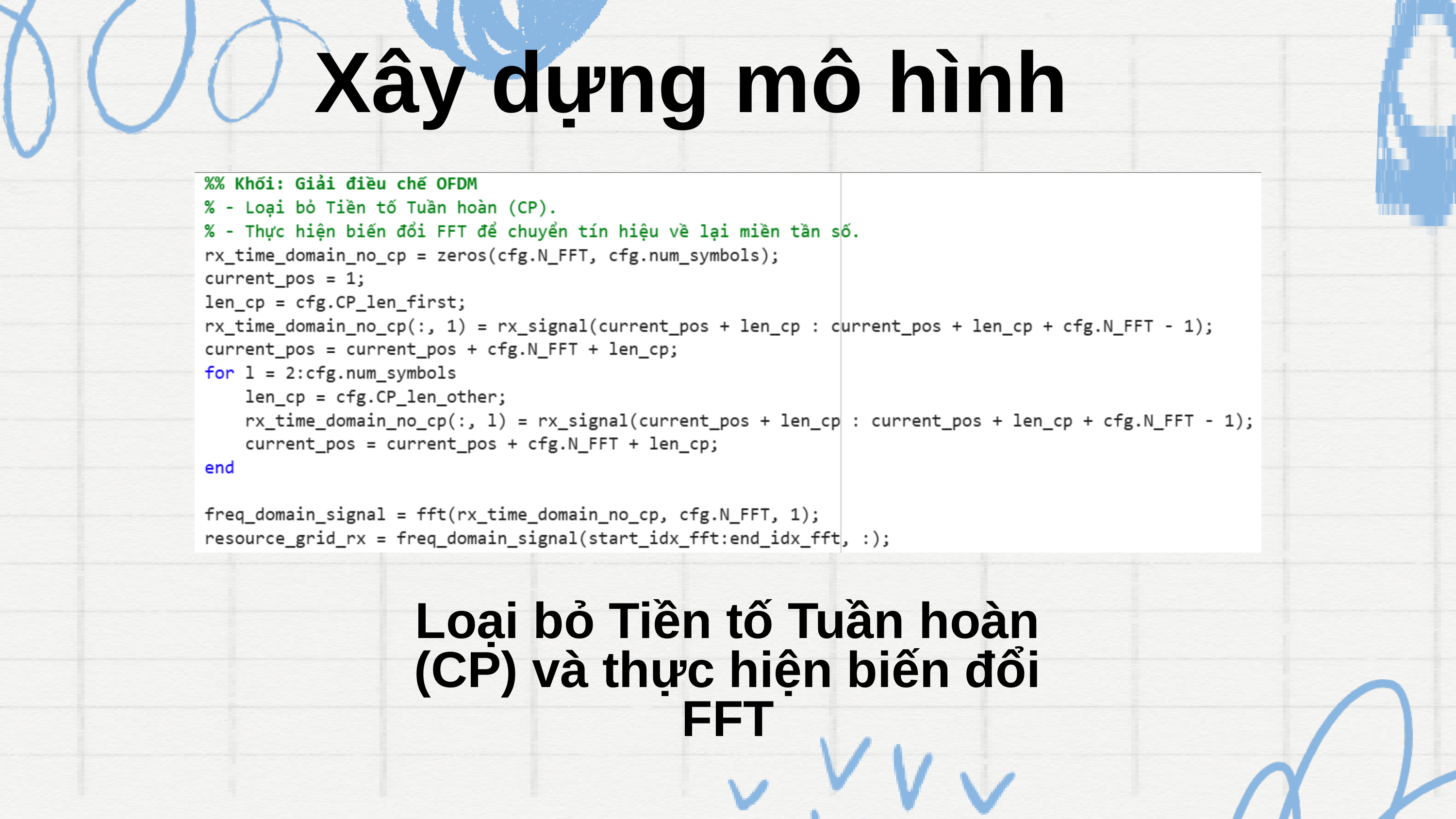

Xây dựng mô hình

Loại bỏ Tiền tố Tuần hoàn (CP) và thực hiện biến đổi FFT